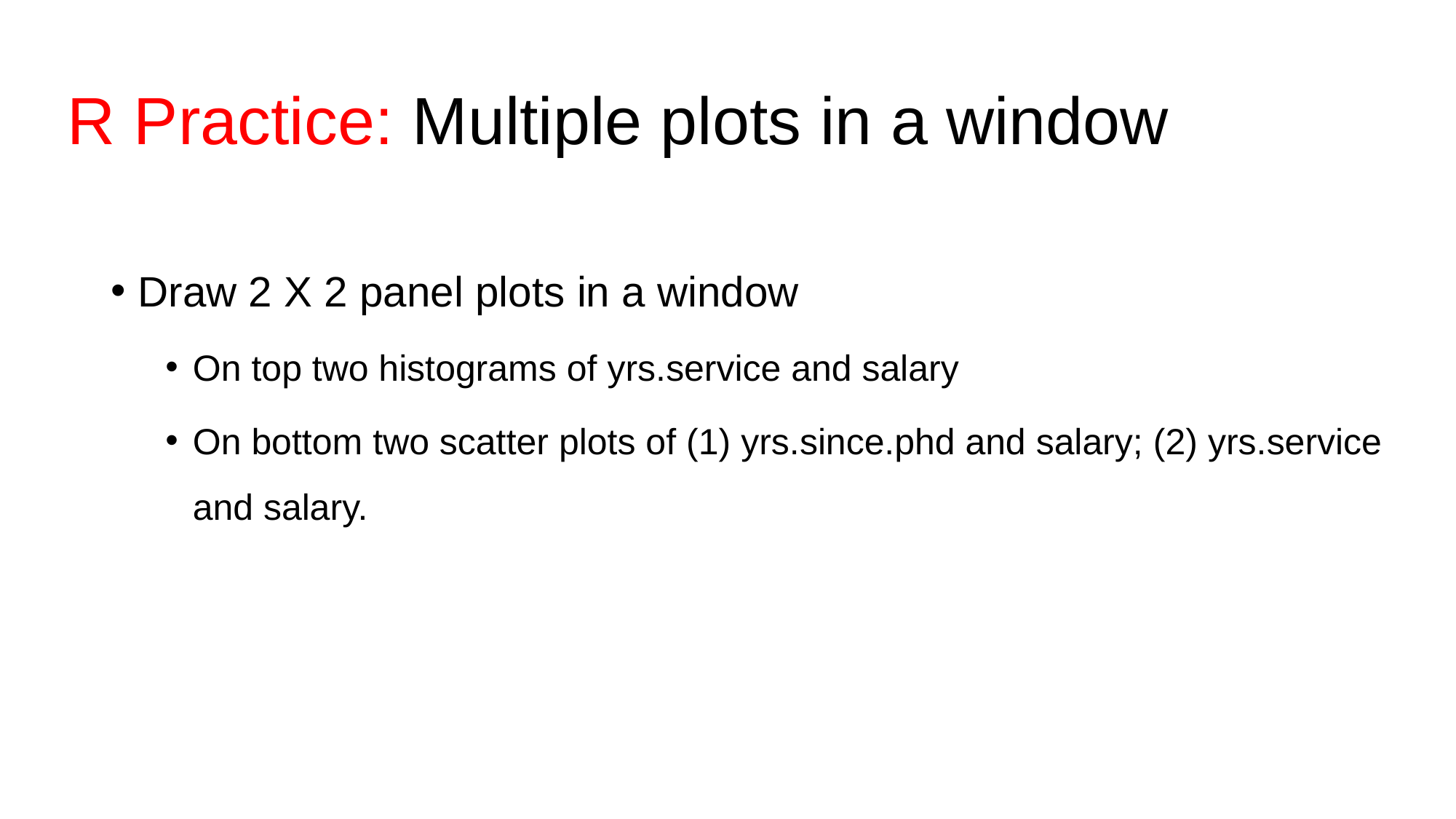

# R Practice: Multiple plots in a window
Draw 2 X 2 panel plots in a window
On top two histograms of yrs.service and salary
On bottom two scatter plots of (1) yrs.since.phd and salary; (2) yrs.service and salary.